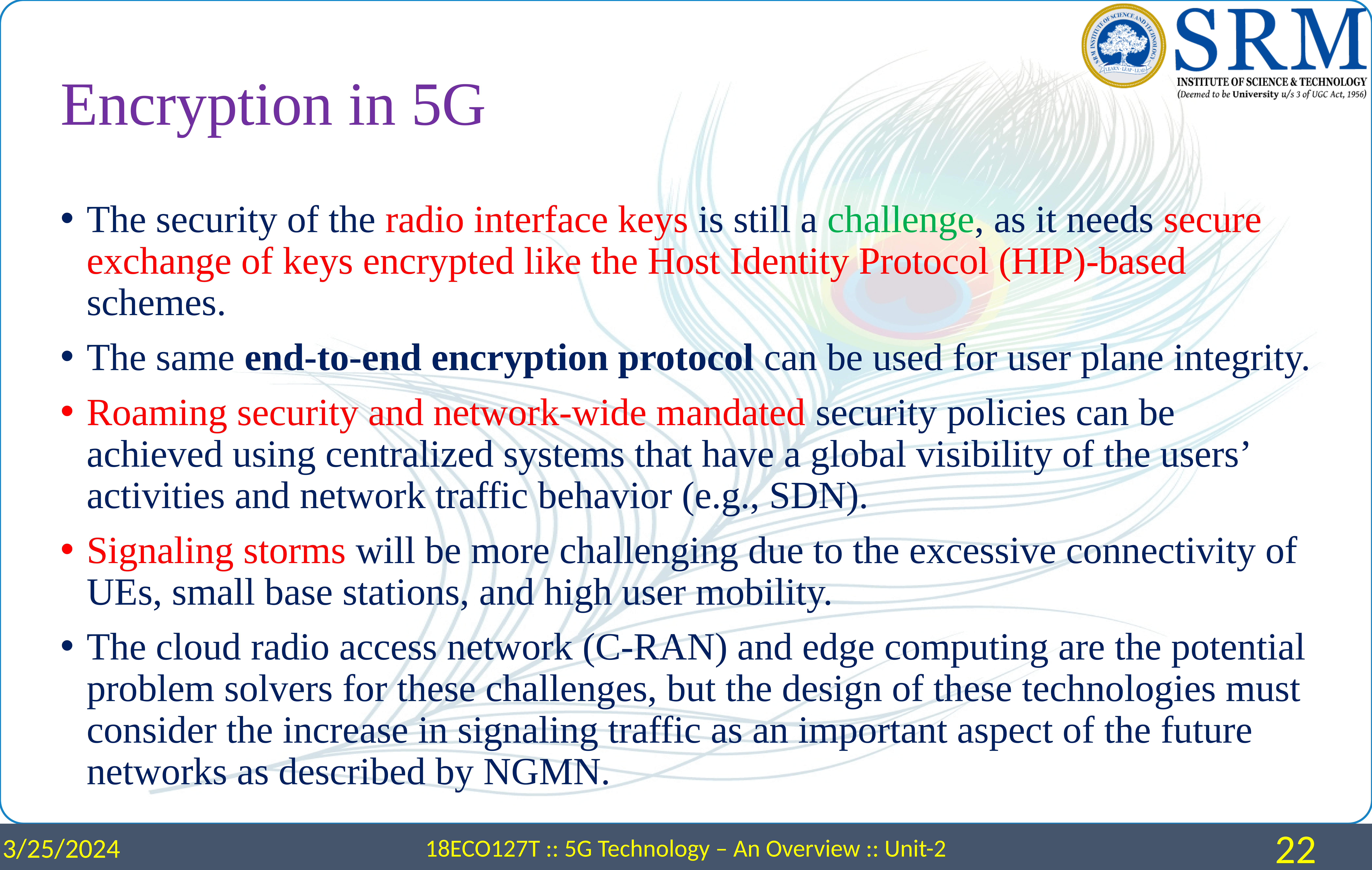

# Encryption in 5G
The security of the radio interface keys is still a challenge, as it needs secure exchange of keys encrypted like the Host Identity Protocol (HIP)-based schemes.
The same end-to-end encryption protocol can be used for user plane integrity.
Roaming security and network-wide mandated security policies can be achieved using centralized systems that have a global visibility of the users’ activities and network traffic behavior (e.g., SDN).
Signaling storms will be more challenging due to the excessive connectivity of UEs, small base stations, and high user mobility.
The cloud radio access network (C-RAN) and edge computing are the potential problem solvers for these challenges, but the design of these technologies must consider the increase in signaling traffic as an important aspect of the future networks as described by NGMN.
3/25/2024
18ECO127T :: 5G Technology – An Overview :: Unit-2
22